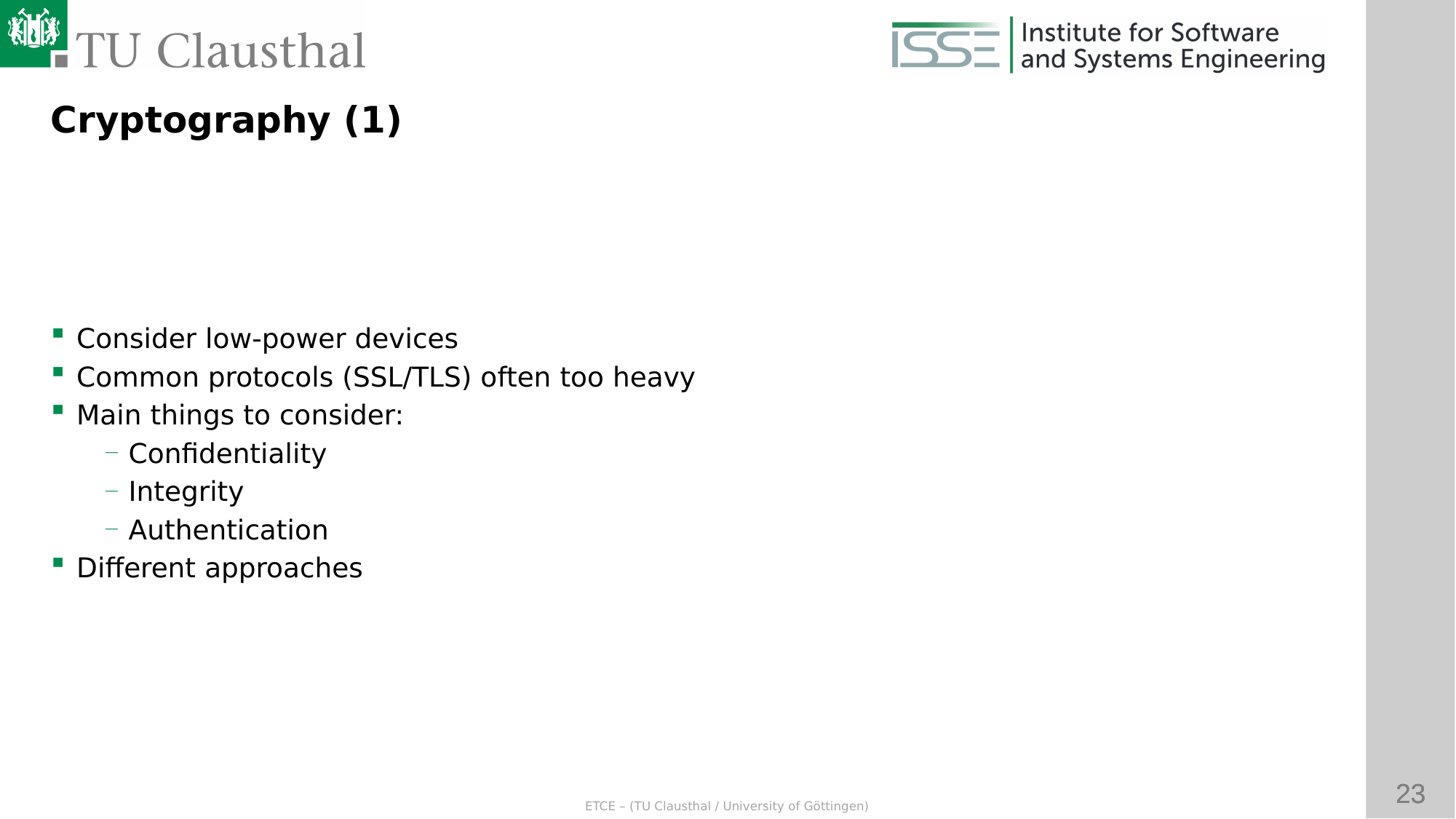

Cryptography (1)
Consider low-power devices
Common protocols (SSL/TLS) often too heavy
Main things to consider:
Confidentiality
Integrity
Authentication
Different approaches